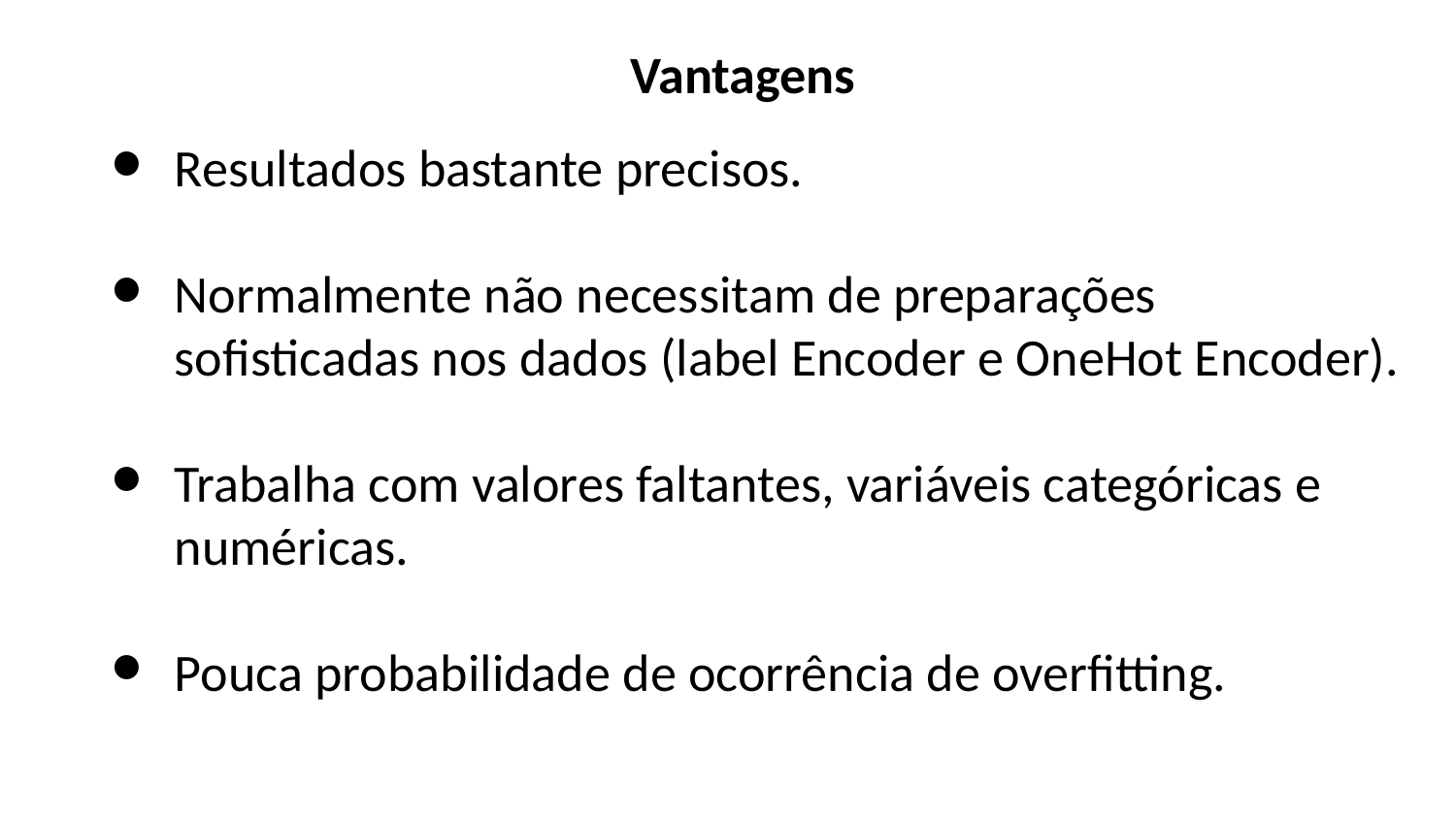

Vantagens
Resultados bastante precisos.

Normalmente não necessitam de preparações sofisticadas nos dados (label Encoder e OneHot Encoder).

Trabalha com valores faltantes, variáveis categóricas e numéricas.

Pouca probabilidade de ocorrência de overfitting.